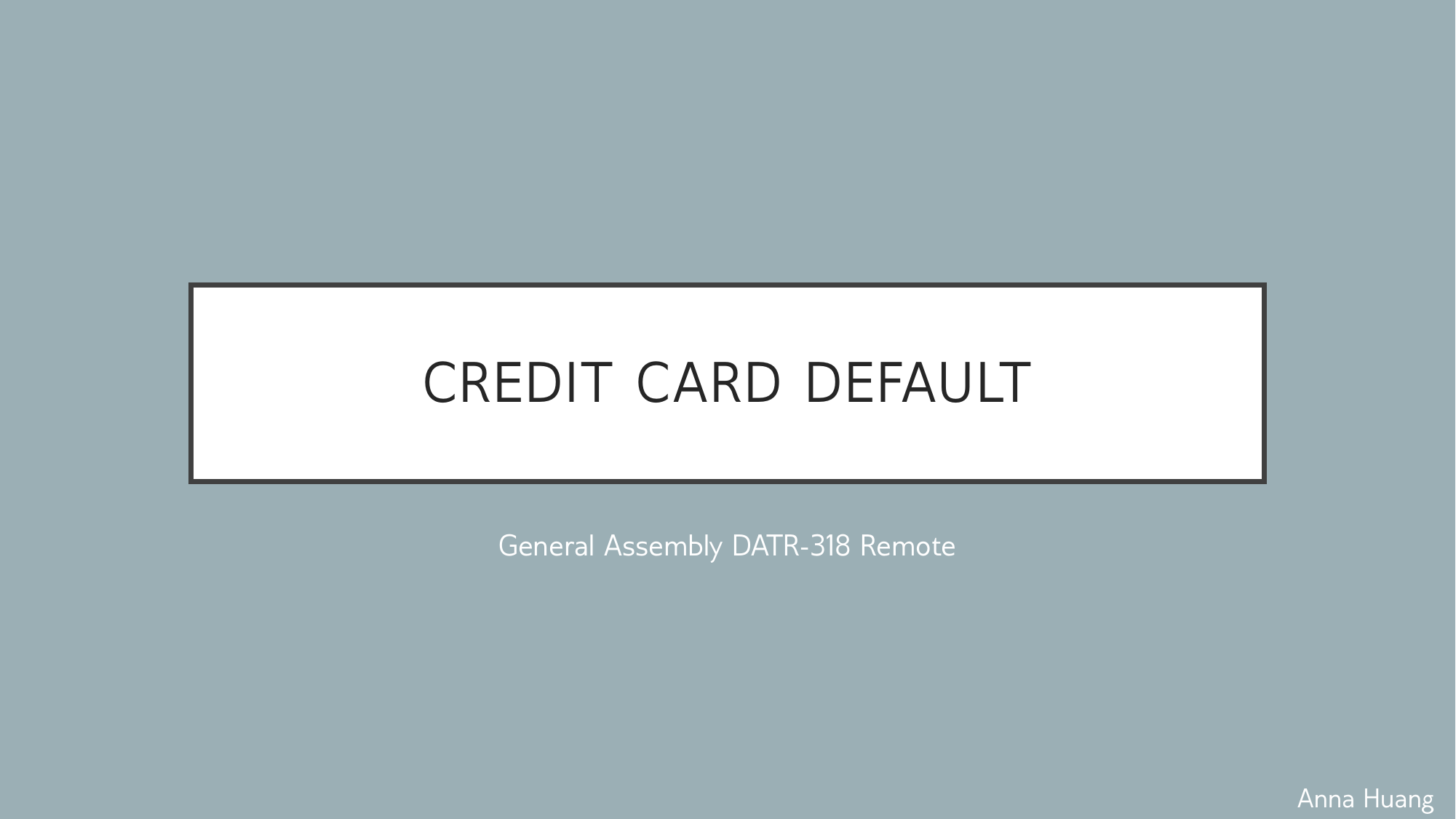

# Credit card default
General Assembly DATR-318 Remote
Anna Huang